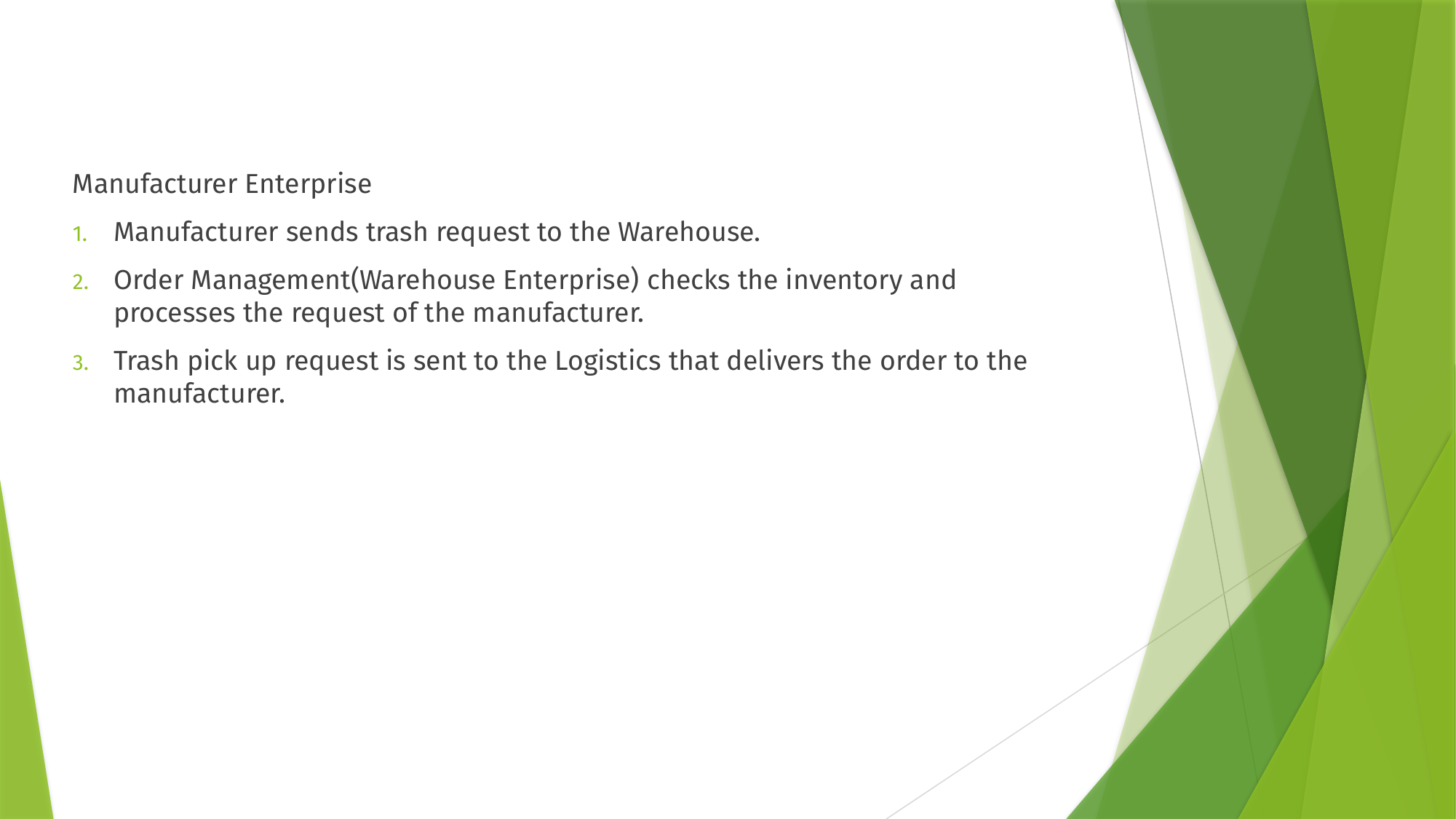

Manufacturer Enterprise
Manufacturer sends trash request to the Warehouse.
Order Management(Warehouse Enterprise) checks the inventory and processes the request of the manufacturer.
Trash pick up request is sent to the Logistics that delivers the order to the manufacturer.